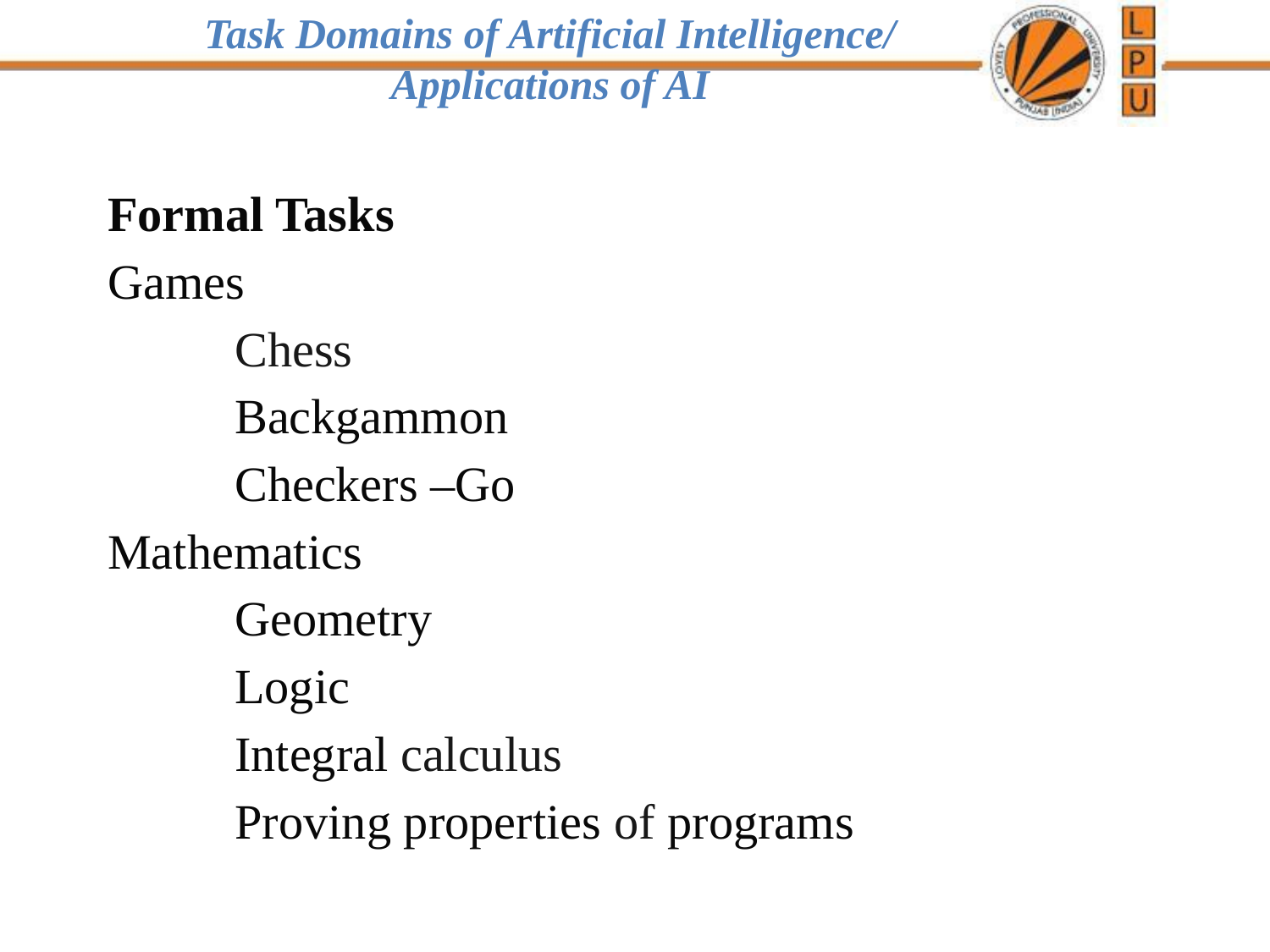

Task Domains of Artificial Intelligence/ Applications of AI
Formal Tasks
Games
Chess
Backgammon
	Checkers –Go
Mathematics
	Geometry
Logic
Integral calculus
	Proving properties of programs